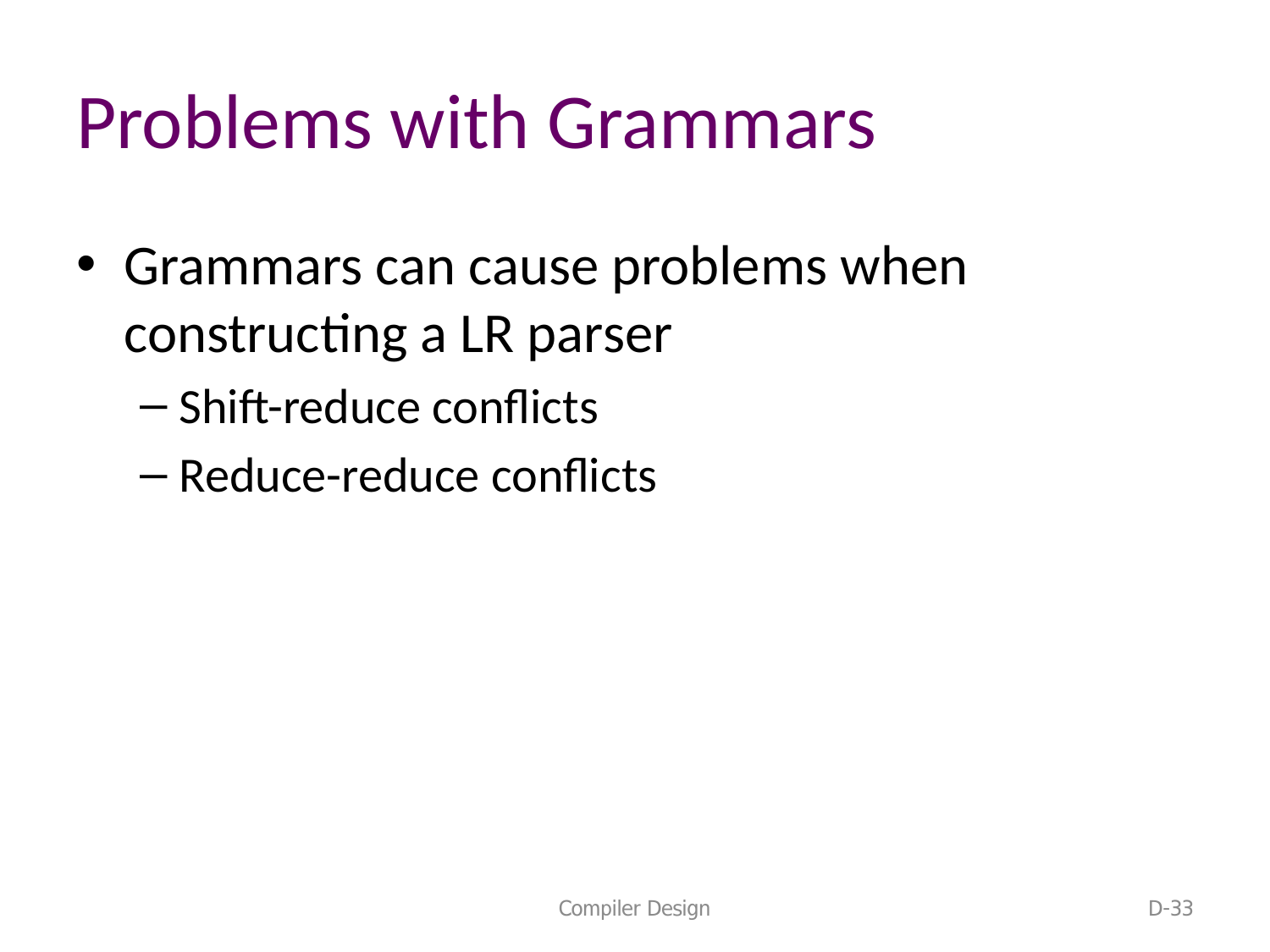

# Problems with Grammars
Grammars can cause problems when constructing a LR parser
Shift-reduce conflicts
Reduce-reduce conflicts
Compiler Design
D-33